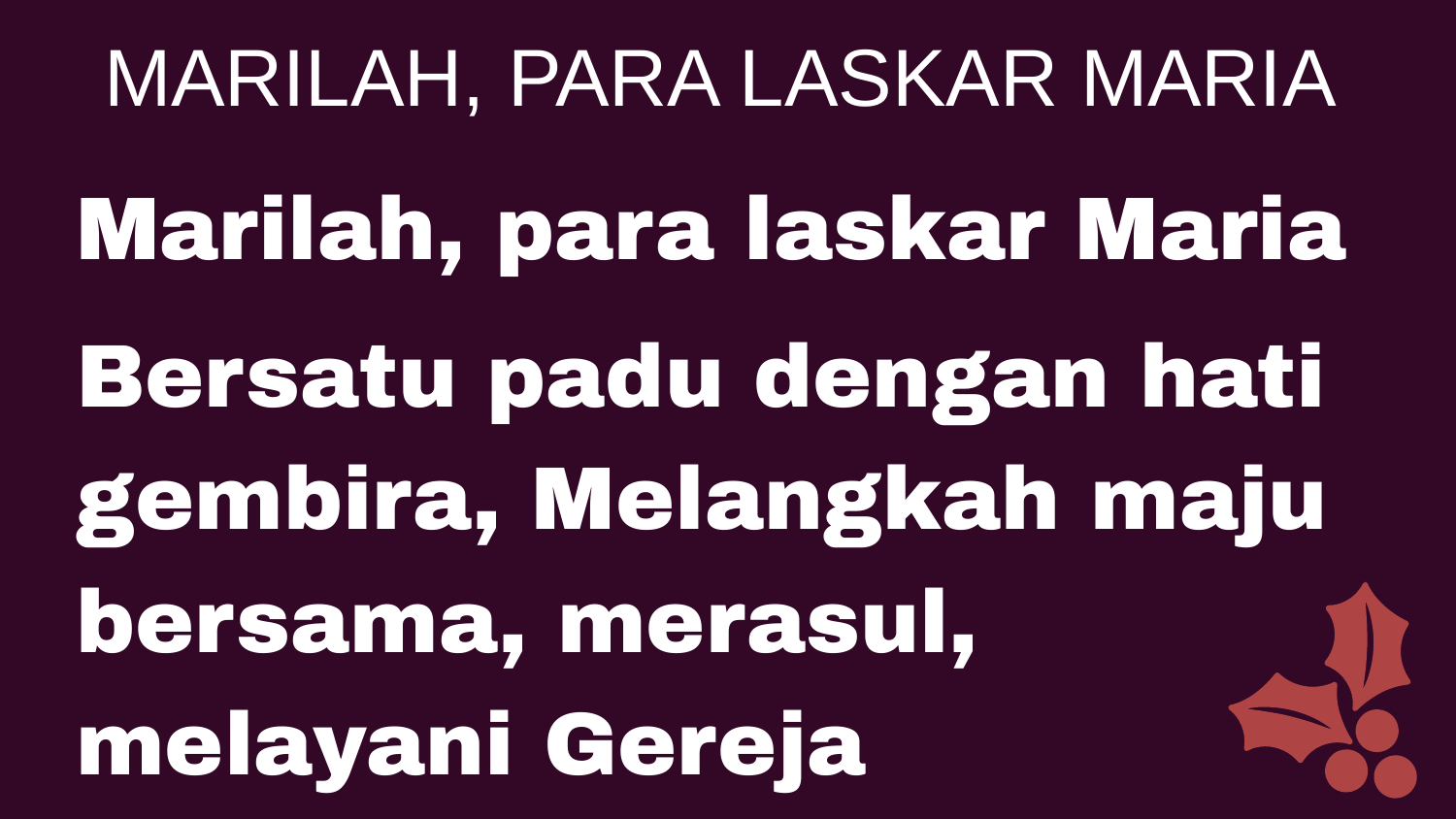

MARILAH, PARA LASKAR MARIA
Marilah, para laskar Maria
Bersatu padu dengan hati gembira, Melangkah maju bersama, merasul, melayani Gereja